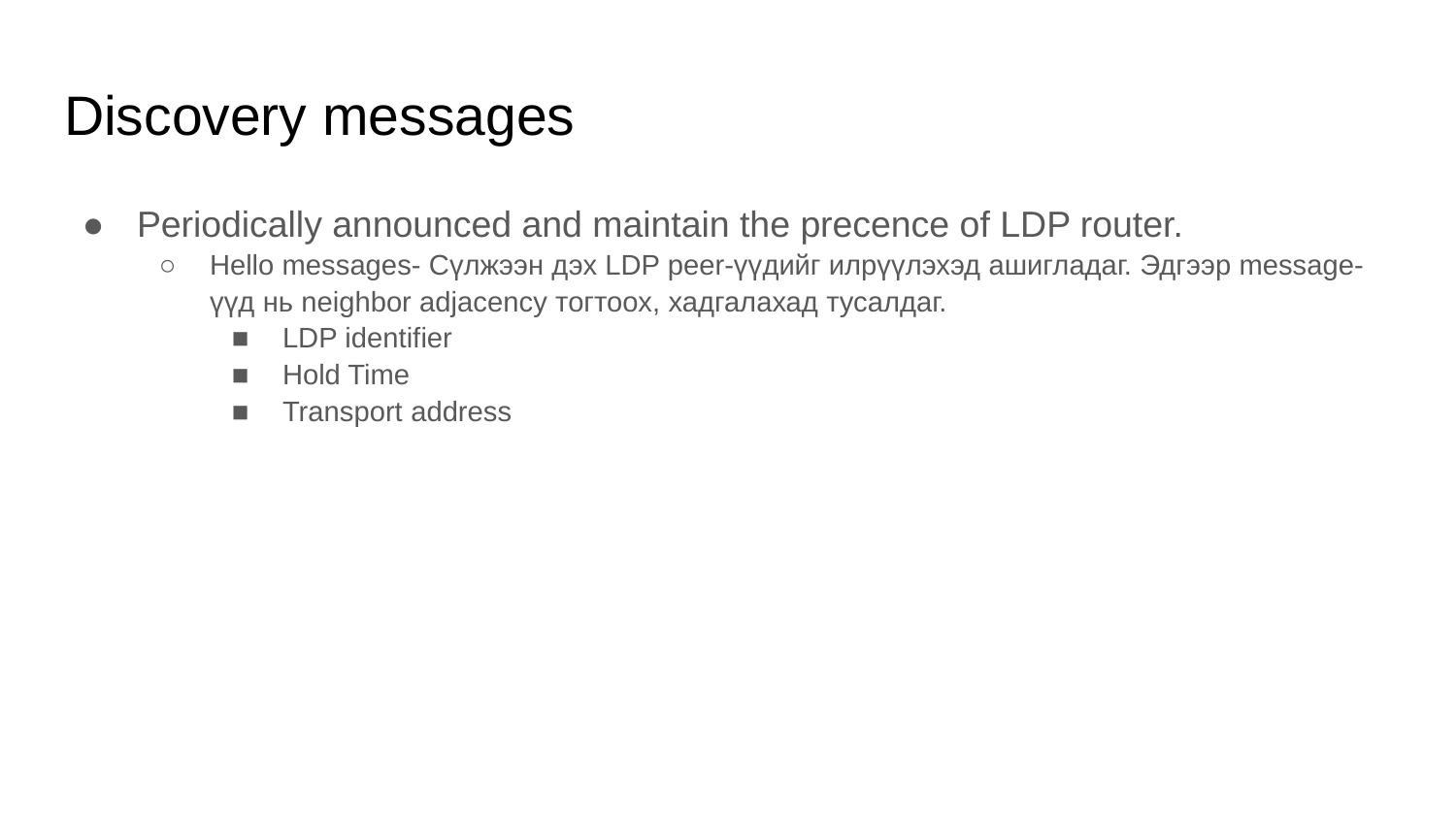

# Discovery messages
Periodically announced and maintain the precence of LDP router.
Hello messages- Сүлжээн дэх LDP peer-үүдийг илрүүлэхэд ашигладаг. Эдгээр message-үүд нь neighbor adjacency тогтоох, хадгалахад тусалдаг.
LDP identifier
Hold Time
Transport address